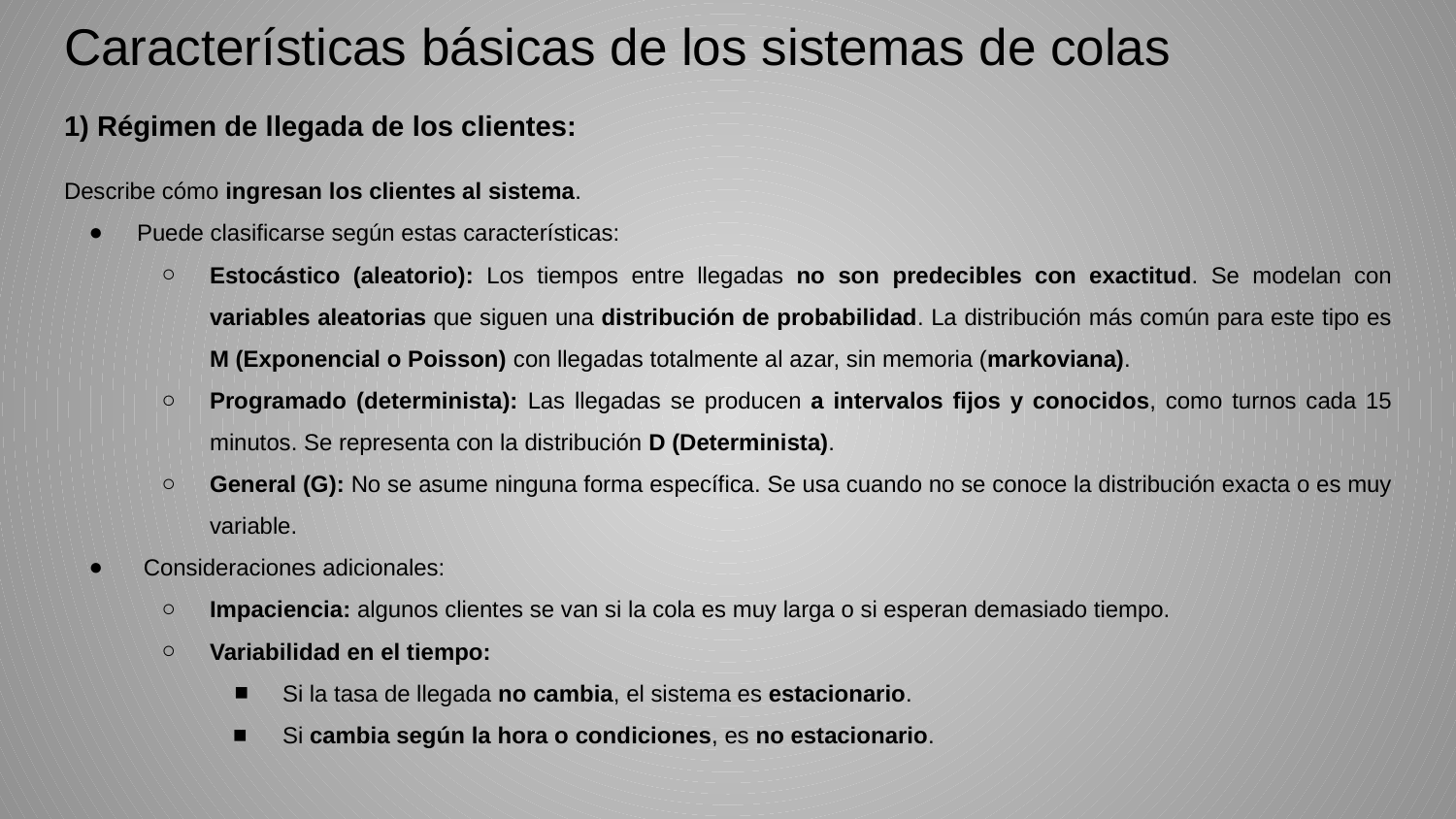

# Características básicas de los sistemas de colas
1) Régimen de llegada de los clientes:
Describe cómo ingresan los clientes al sistema.
Puede clasificarse según estas características:
Estocástico (aleatorio): Los tiempos entre llegadas no son predecibles con exactitud. Se modelan con variables aleatorias que siguen una distribución de probabilidad. La distribución más común para este tipo es M (Exponencial o Poisson) con llegadas totalmente al azar, sin memoria (markoviana).
Programado (determinista): Las llegadas se producen a intervalos fijos y conocidos, como turnos cada 15 minutos. Se representa con la distribución D (Determinista).
General (G): No se asume ninguna forma específica. Se usa cuando no se conoce la distribución exacta o es muy variable.
 Consideraciones adicionales:
Impaciencia: algunos clientes se van si la cola es muy larga o si esperan demasiado tiempo.
Variabilidad en el tiempo:
Si la tasa de llegada no cambia, el sistema es estacionario.
Si cambia según la hora o condiciones, es no estacionario.